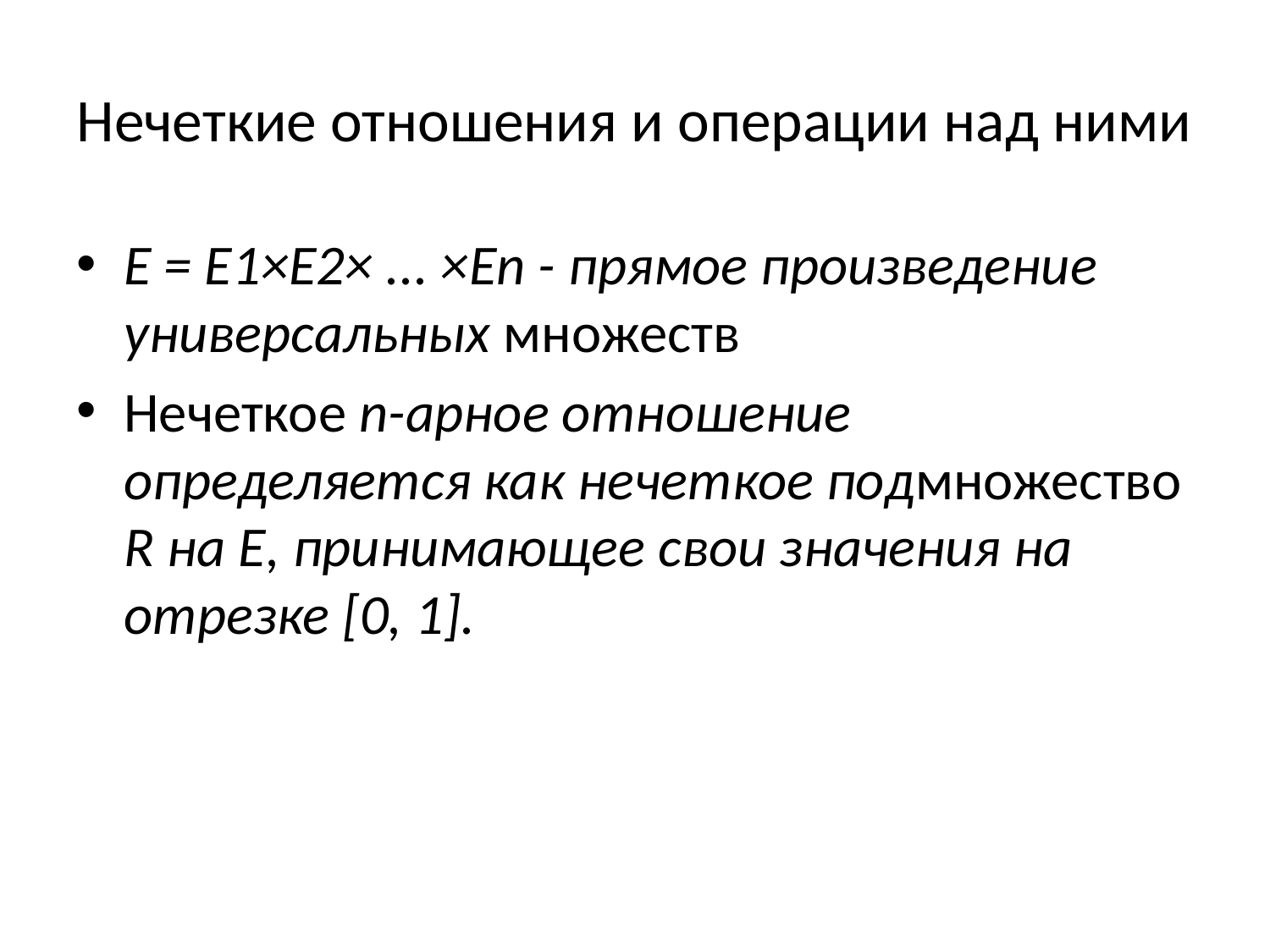

# Нечеткие отношения и операции над ними
Е = Е1×Е2× ... ×Еn - прямое произведение универсальных множеств
Нечеткое n-арное отношение определяется как нечеткое подмножество R на Е, принимающее свои значения на отрезке [0, 1].